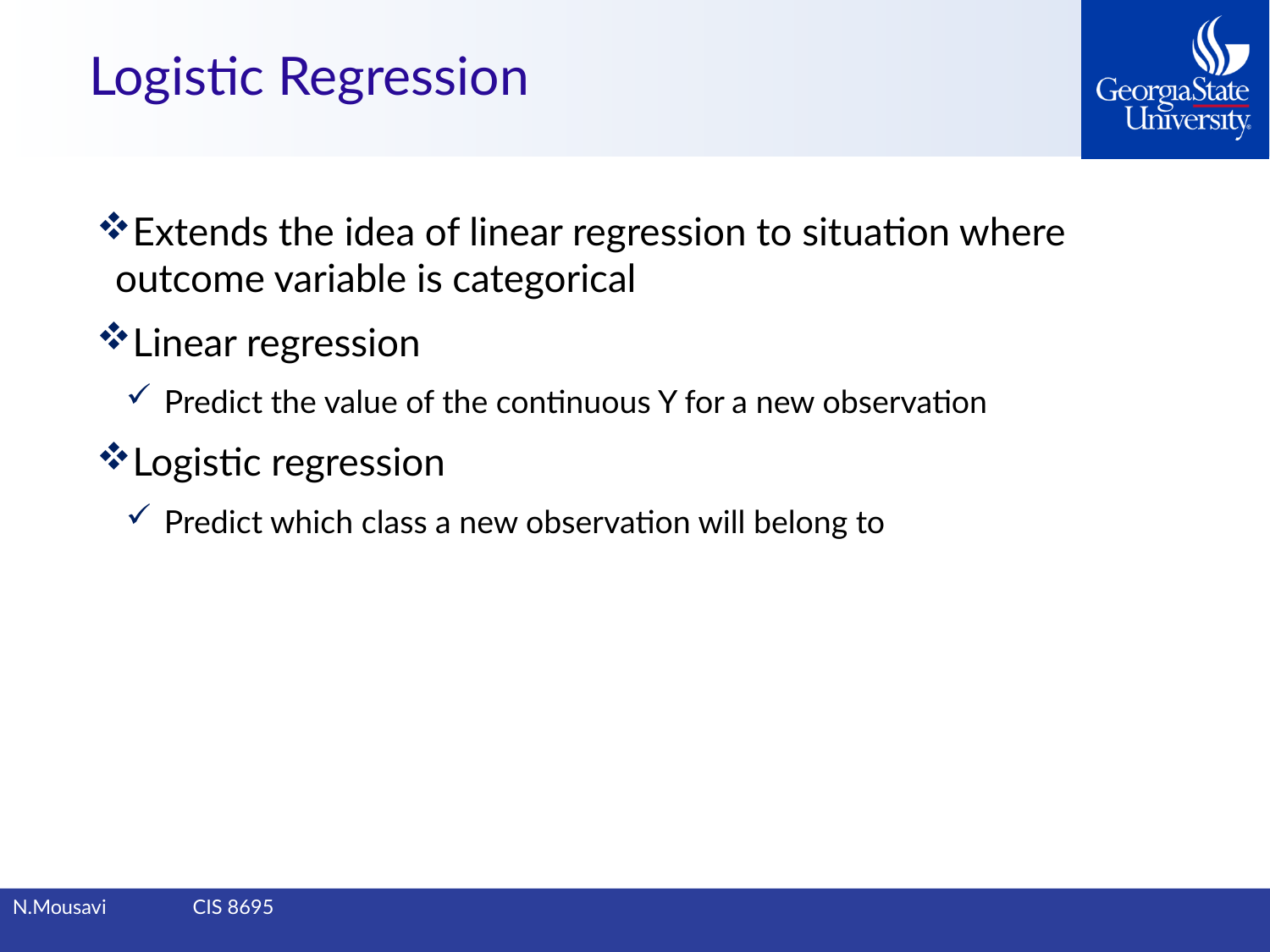

# Logistic Regression
Extends the idea of linear regression to situation where outcome variable is categorical
Linear regression
Predict the value of the continuous Y for a new observation
Logistic regression
Predict which class a new observation will belong to